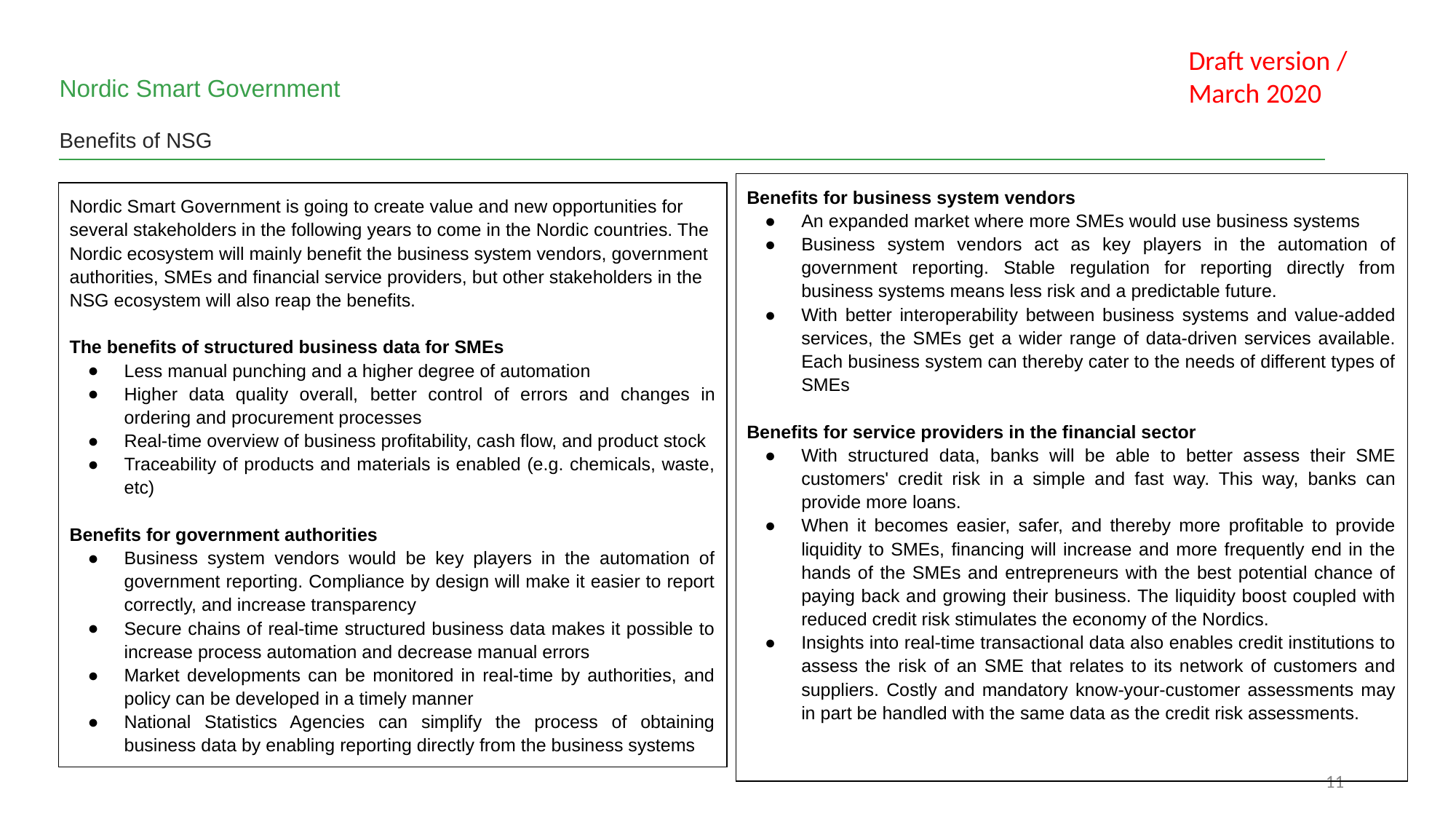

Draft version / March 2020
Nordic Smart Government

Benefits of NSG
| Benefits for business system vendors An expanded market where more SMEs would use business systems Business system vendors act as key players in the automation of government reporting. Stable regulation for reporting directly from business systems means less risk and a predictable future. With better interoperability between business systems and value-added services, the SMEs get a wider range of data-driven services available. Each business system can thereby cater to the needs of different types of SMEs Benefits for service providers in the financial sector With structured data, banks will be able to better assess their SME customers' credit risk in a simple and fast way. This way, banks can provide more loans. When it becomes easier, safer, and thereby more profitable to provide liquidity to SMEs, financing will increase and more frequently end in the hands of the SMEs and entrepreneurs with the best potential chance of paying back and growing their business. The liquidity boost coupled with reduced credit risk stimulates the economy of the Nordics. Insights into real-time transactional data also enables credit institutions to assess the risk of an SME that relates to its network of customers and suppliers. Costly and mandatory know-your-customer assessments may in part be handled with the same data as the credit risk assessments. |
| --- |
| Nordic Smart Government is going to create value and new opportunities for several stakeholders in the following years to come in the Nordic countries. The Nordic ecosystem will mainly benefit the business system vendors, government authorities, SMEs and financial service providers, but other stakeholders in the NSG ecosystem will also reap the benefits. The benefits of structured business data for SMEs Less manual punching and a higher degree of automation Higher data quality overall, better control of errors and changes in ordering and procurement processes Real-time overview of business profitability, cash flow, and product stock Traceability of products and materials is enabled (e.g. chemicals, waste, etc) Benefits for government authorities Business system vendors would be key players in the automation of government reporting. Compliance by design will make it easier to report correctly, and increase transparency Secure chains of real-time structured business data makes it possible to increase process automation and decrease manual errors Market developments can be monitored in real-time by authorities, and policy can be developed in a timely manner National Statistics Agencies can simplify the process of obtaining business data by enabling reporting directly from the business systems |
| --- |
11